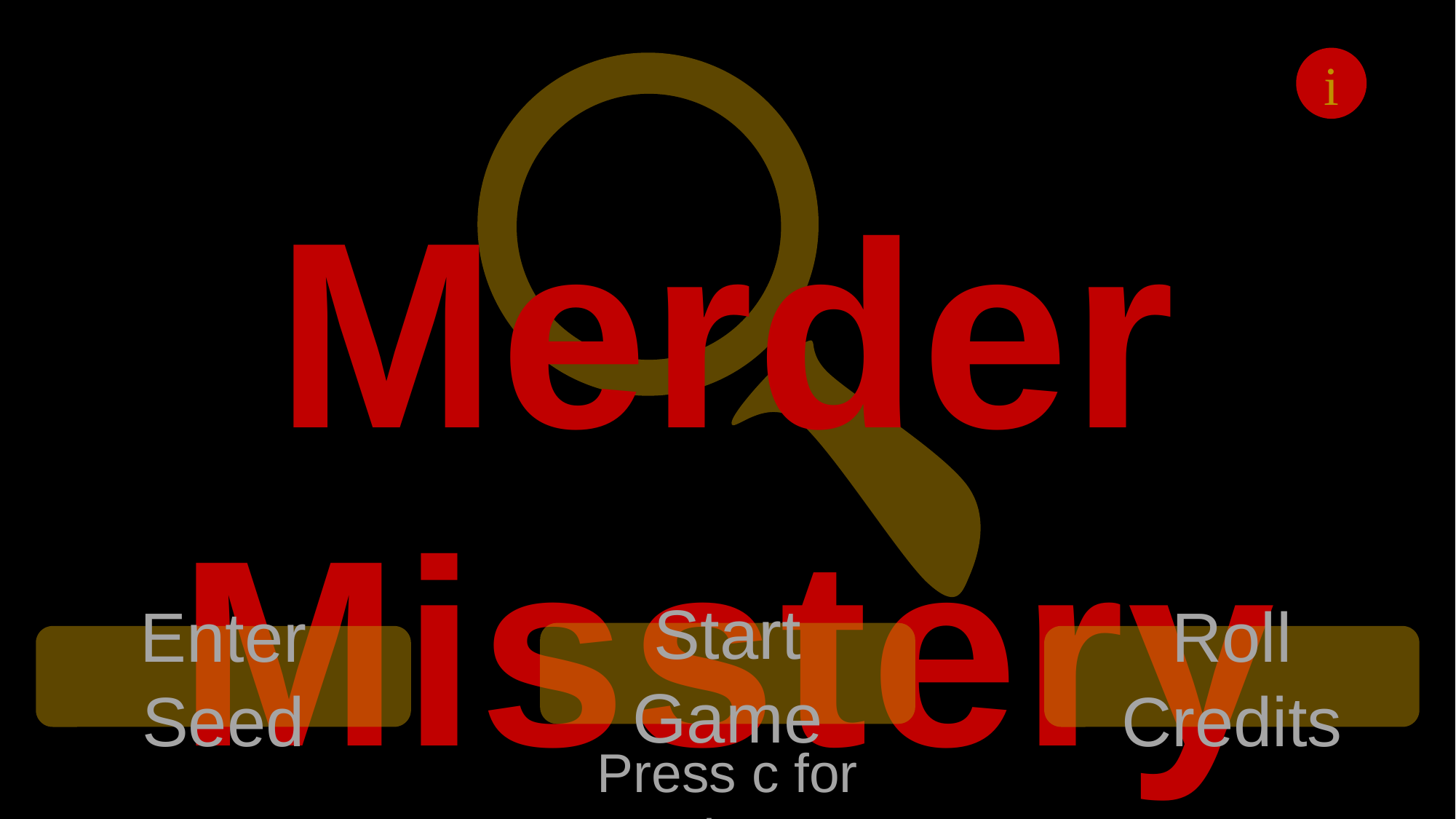

Merder Misstery

Start Game
Enter Seed
Roll Credits
Press c for chat
i